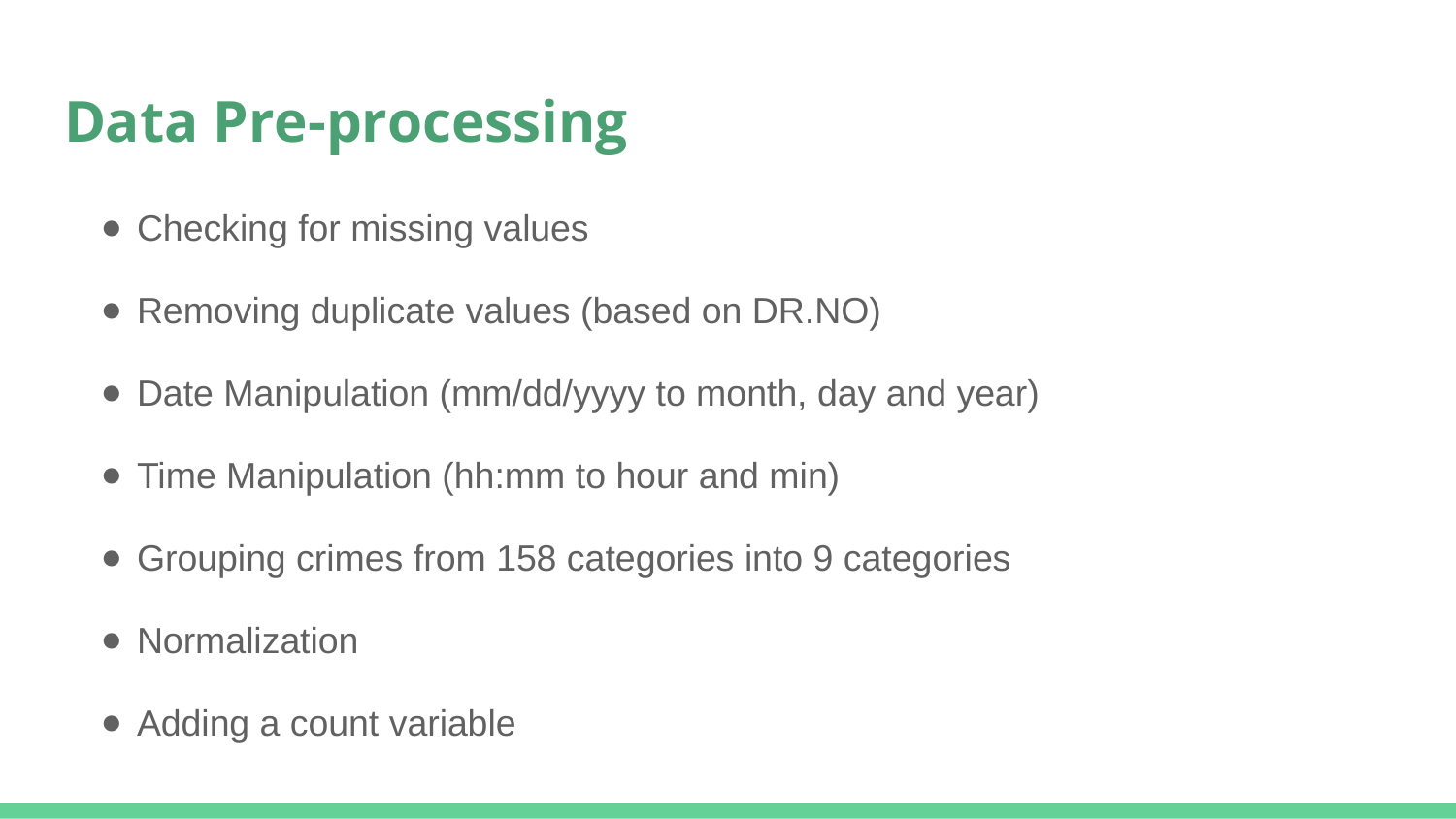

# Data Pre-processing
Checking for missing values
Removing duplicate values (based on DR.NO)
Date Manipulation (mm/dd/yyyy to month, day and year)
Time Manipulation (hh:mm to hour and min)
Grouping crimes from 158 categories into 9 categories
Normalization
Adding a count variable